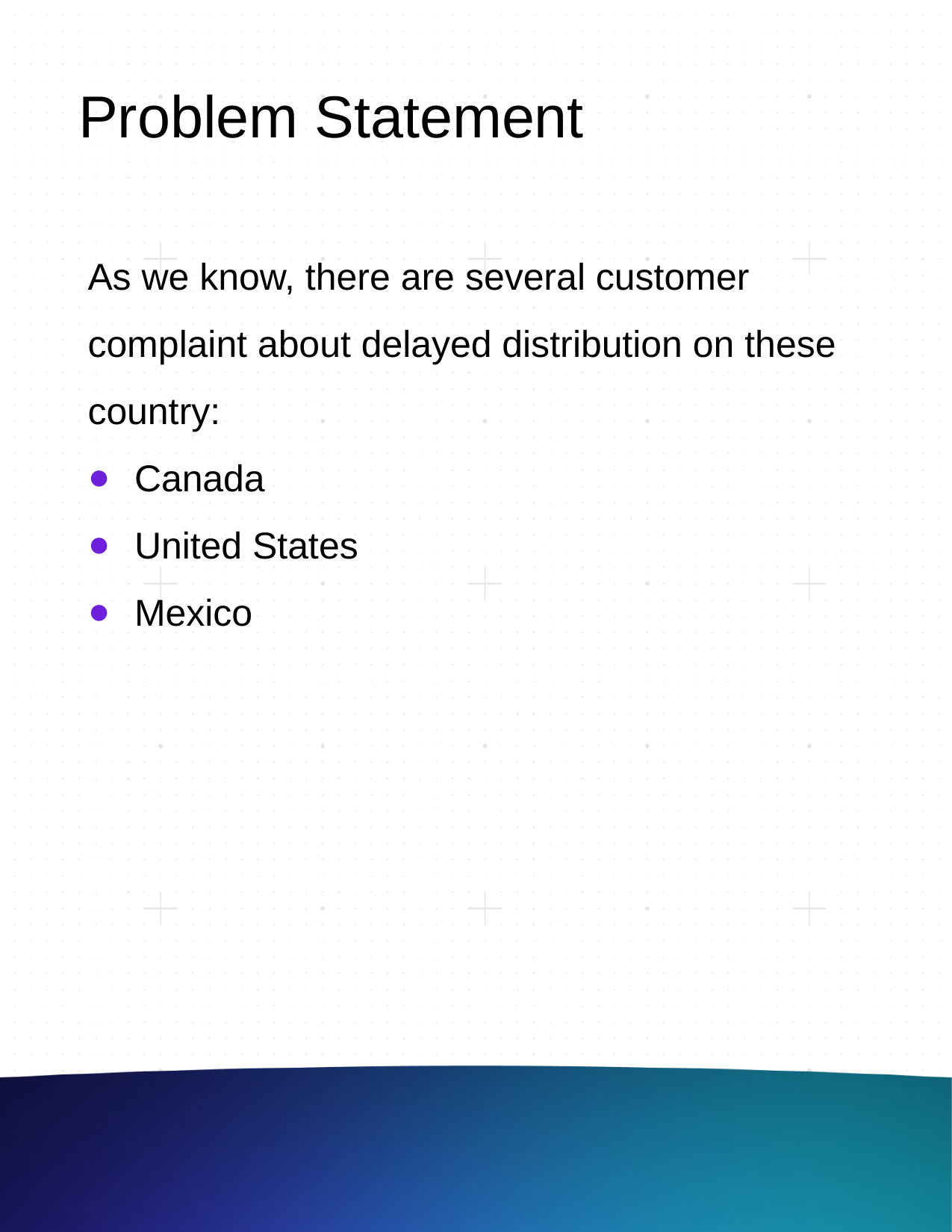

# Problem Statement
As we know, there are several customer complaint about delayed distribution on these country:
Canada
United States
Mexico